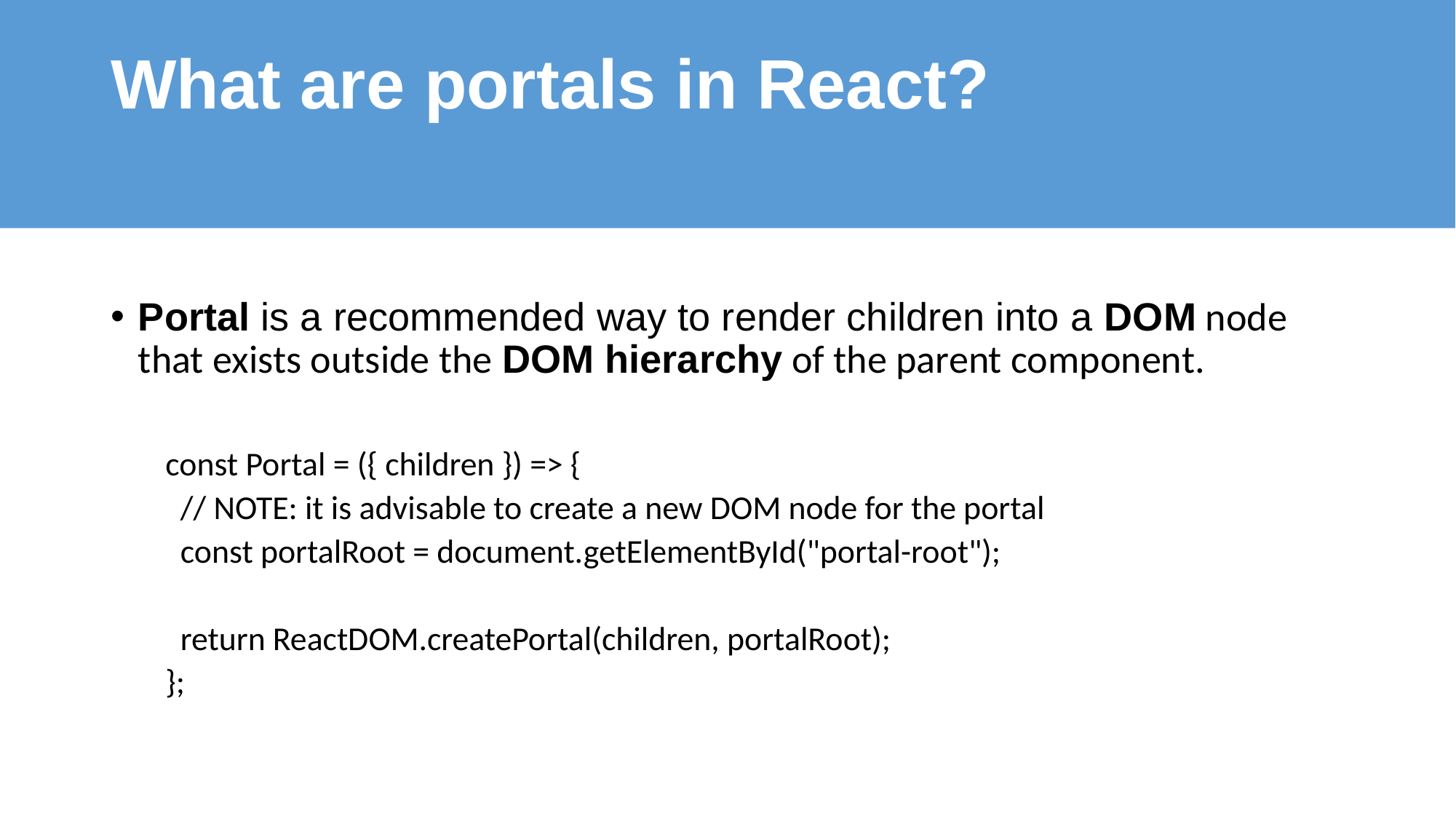

# What are portals in React?

Portal is a recommended way to render children into a DOM node that exists outside the DOM hierarchy of the parent component.

const Portal = ({ children }) => {
  // NOTE: it is advisable to create a new DOM node for the portal
  const portalRoot = document.getElementById("portal-root");

  return ReactDOM.createPortal(children, portalRoot);
};